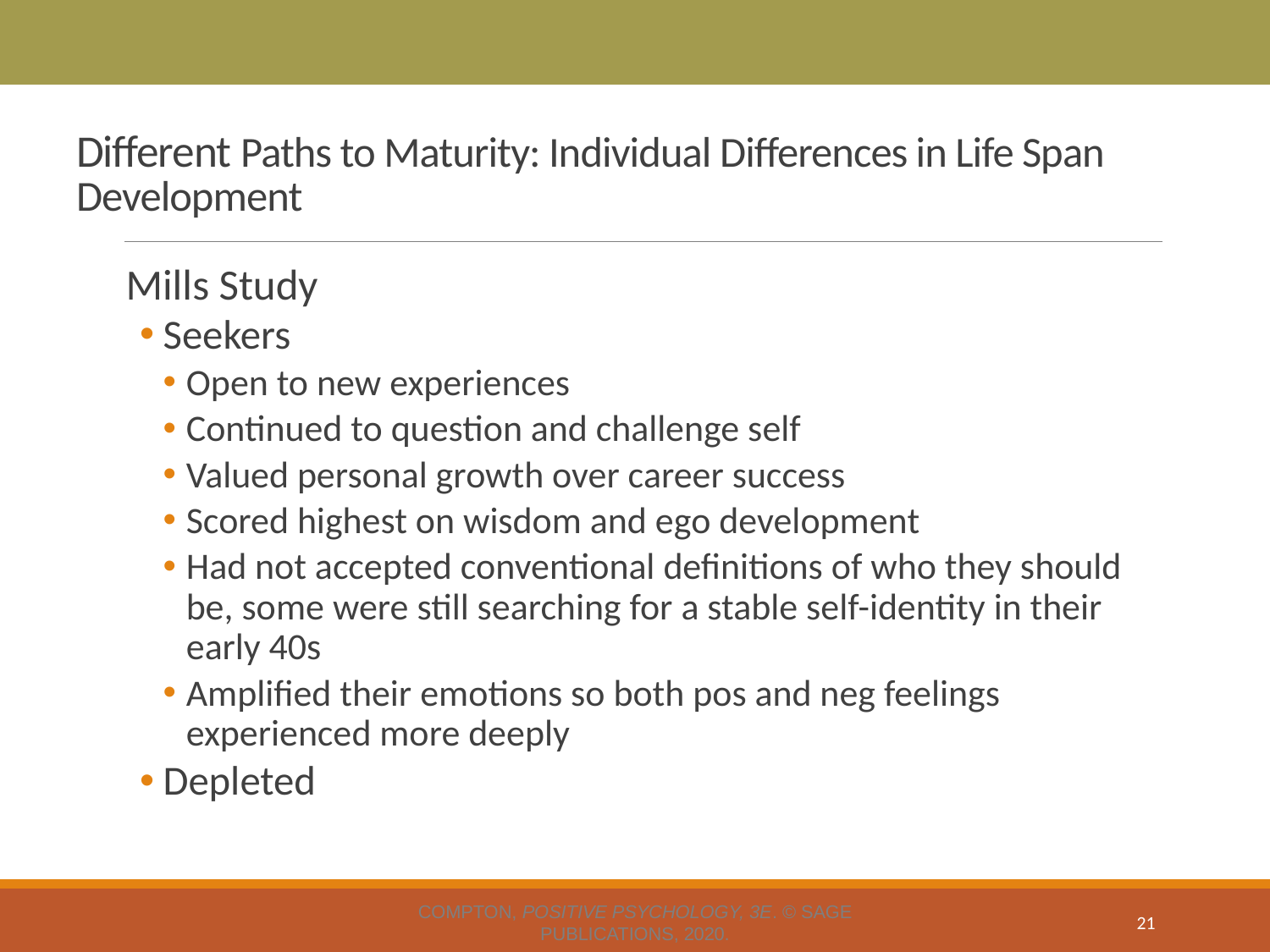

# Different Paths to Maturity: Individual Differences in Life Span Development
Mills Study
Seekers
Open to new experiences
Continued to question and challenge self
Valued personal growth over career success
Scored highest on wisdom and ego development
Had not accepted conventional definitions of who they should be, some were still searching for a stable self-identity in their early 40s
Amplified their emotions so both pos and neg feelings experienced more deeply
Depleted

Compton, Positive Psychology, 3e. © SAGE Publications, 2020.
21